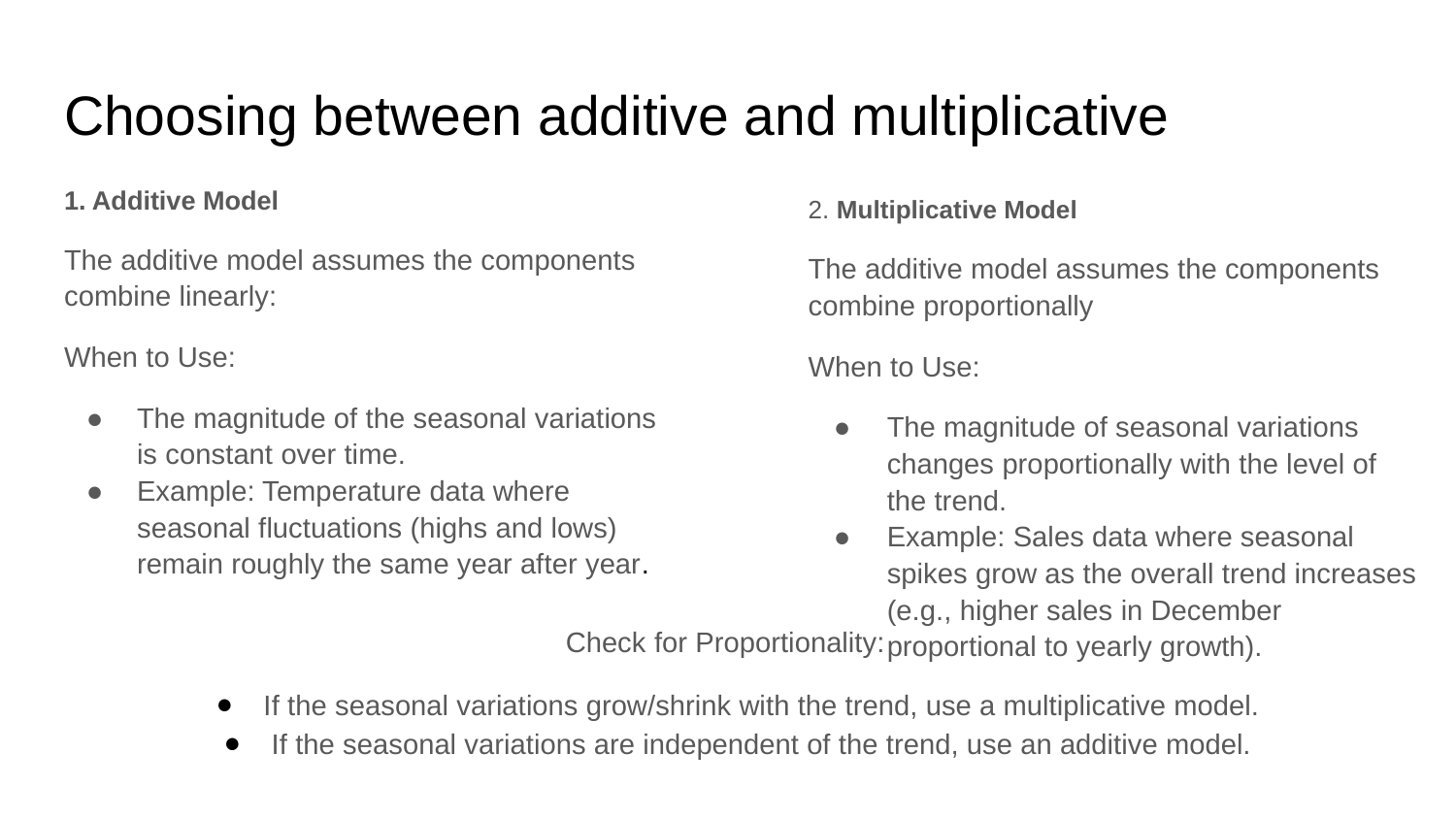

# Choosing between additive and multiplicative
1. Additive Model
The additive model assumes the components combine linearly:
When to Use:
The magnitude of the seasonal variations is constant over time.
Example: Temperature data where seasonal fluctuations (highs and lows) remain roughly the same year after year.

2. Multiplicative Model
The additive model assumes the components combine proportionally
When to Use:
The magnitude of seasonal variations changes proportionally with the level of the trend.
Example: Sales data where seasonal spikes grow as the overall trend increases (e.g., higher sales in December proportional to yearly growth).

Check for Proportionality:
If the seasonal variations grow/shrink with the trend, use a multiplicative model.
If the seasonal variations are independent of the trend, use an additive model.